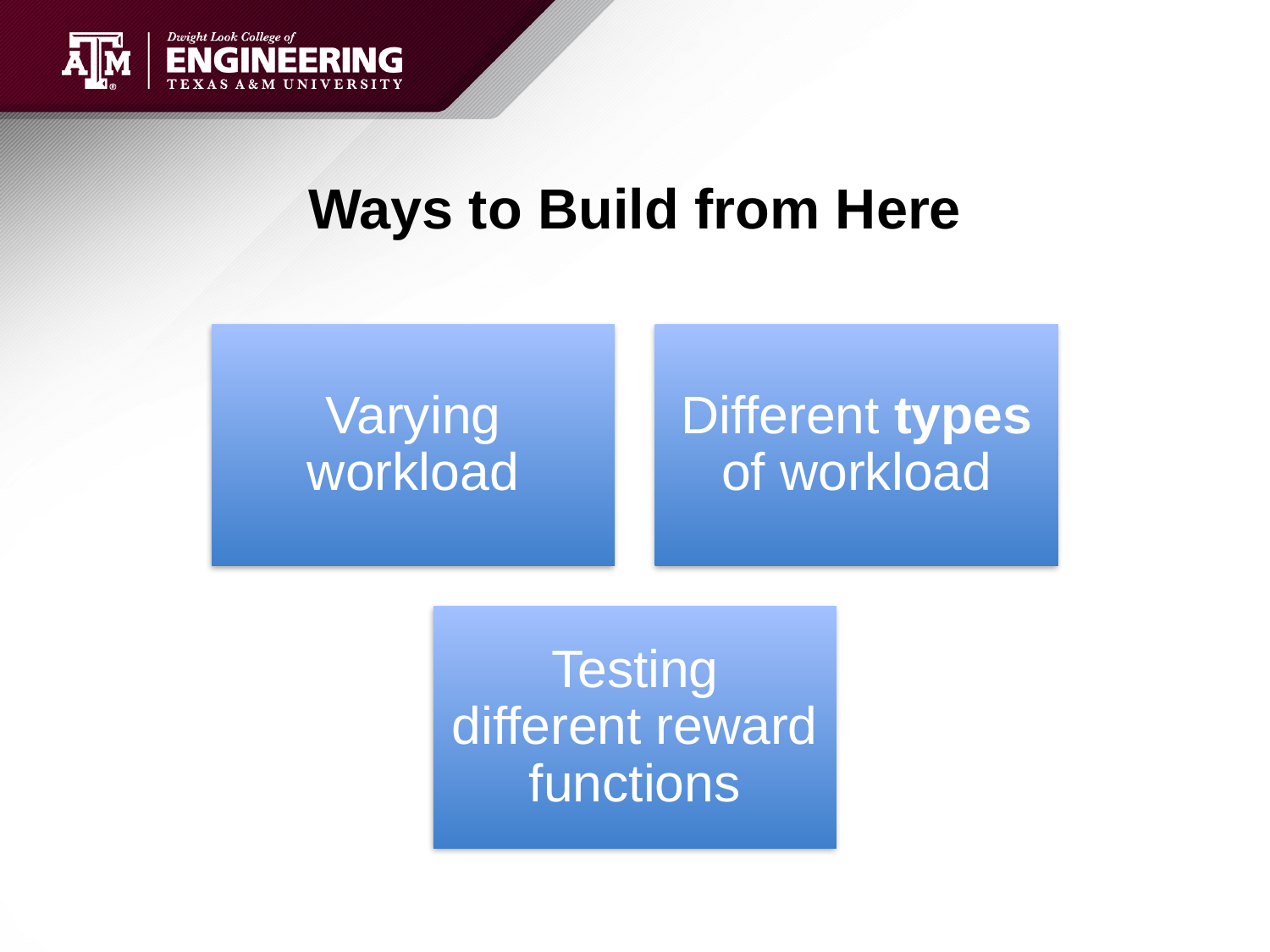

# Ways to Build from Here
Varying workload
Different types of workload
Testing different reward functions